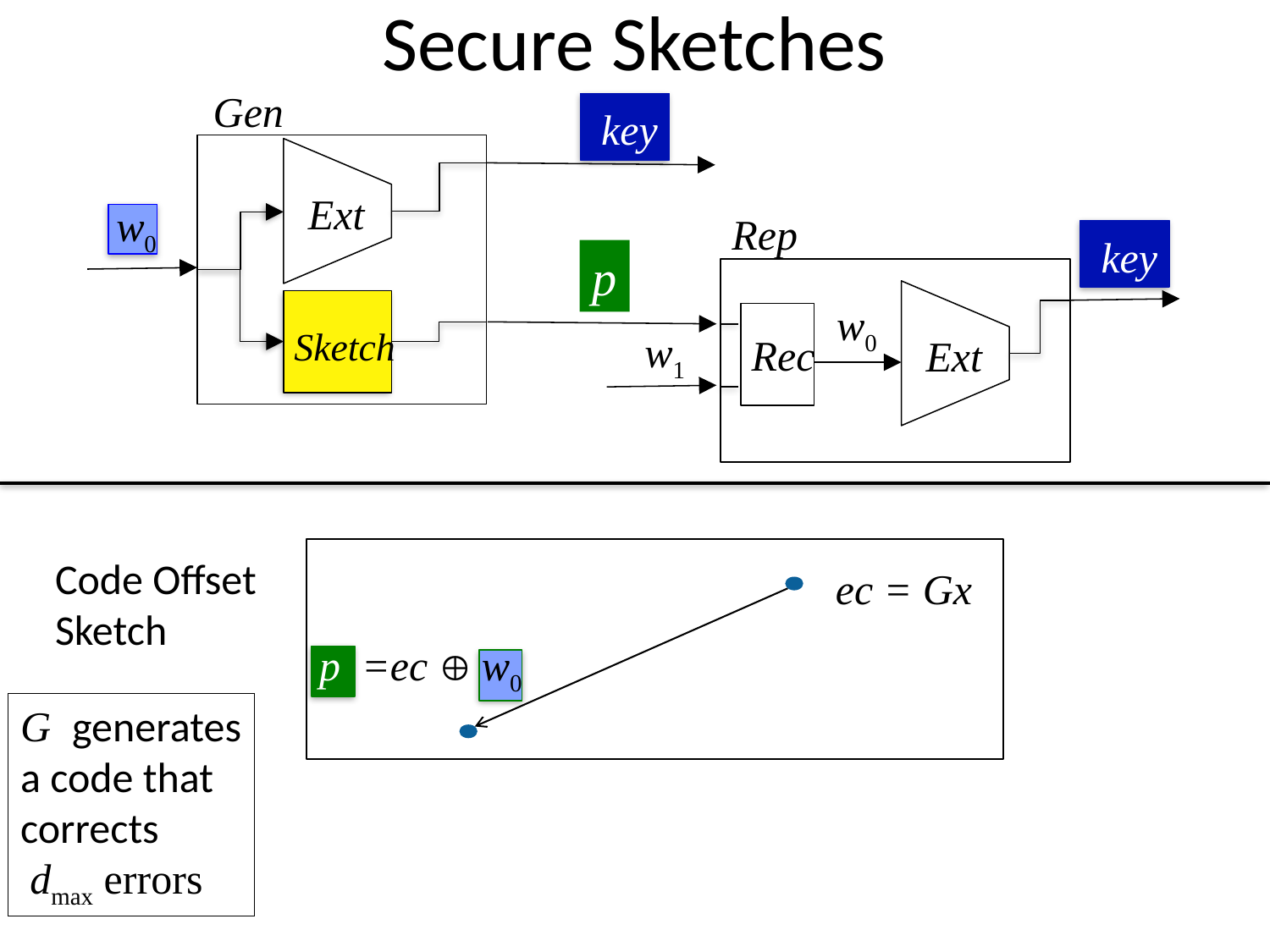

# Secure Sketches
Gen

key

Ext
w0
Rep

key
p

Ext
Sketch

w0
Rec

w1

Code Offset
Sketch
ec = Gx

p  =ec ⊕ w0

G  generates
a code that
corrects
 dmax errors